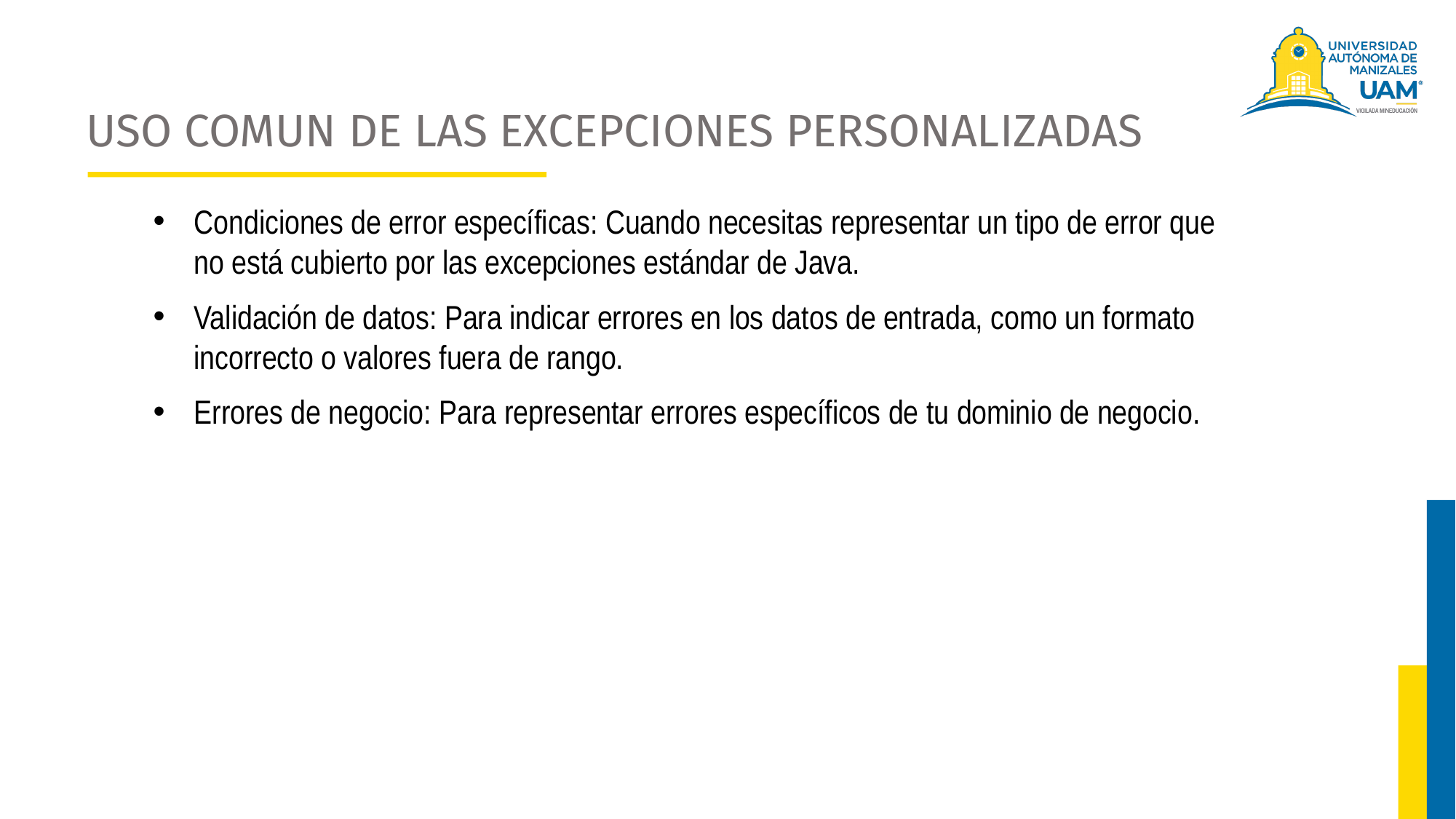

# USO COMUN DE LAS EXCEPCIONES PERSONALIZADAS

Condiciones de error específicas: Cuando necesitas representar un tipo de error que no está cubierto por las excepciones estándar de Java.
Validación de datos: Para indicar errores en los datos de entrada, como un formato incorrecto o valores fuera de rango.
Errores de negocio: Para representar errores específicos de tu dominio de negocio.